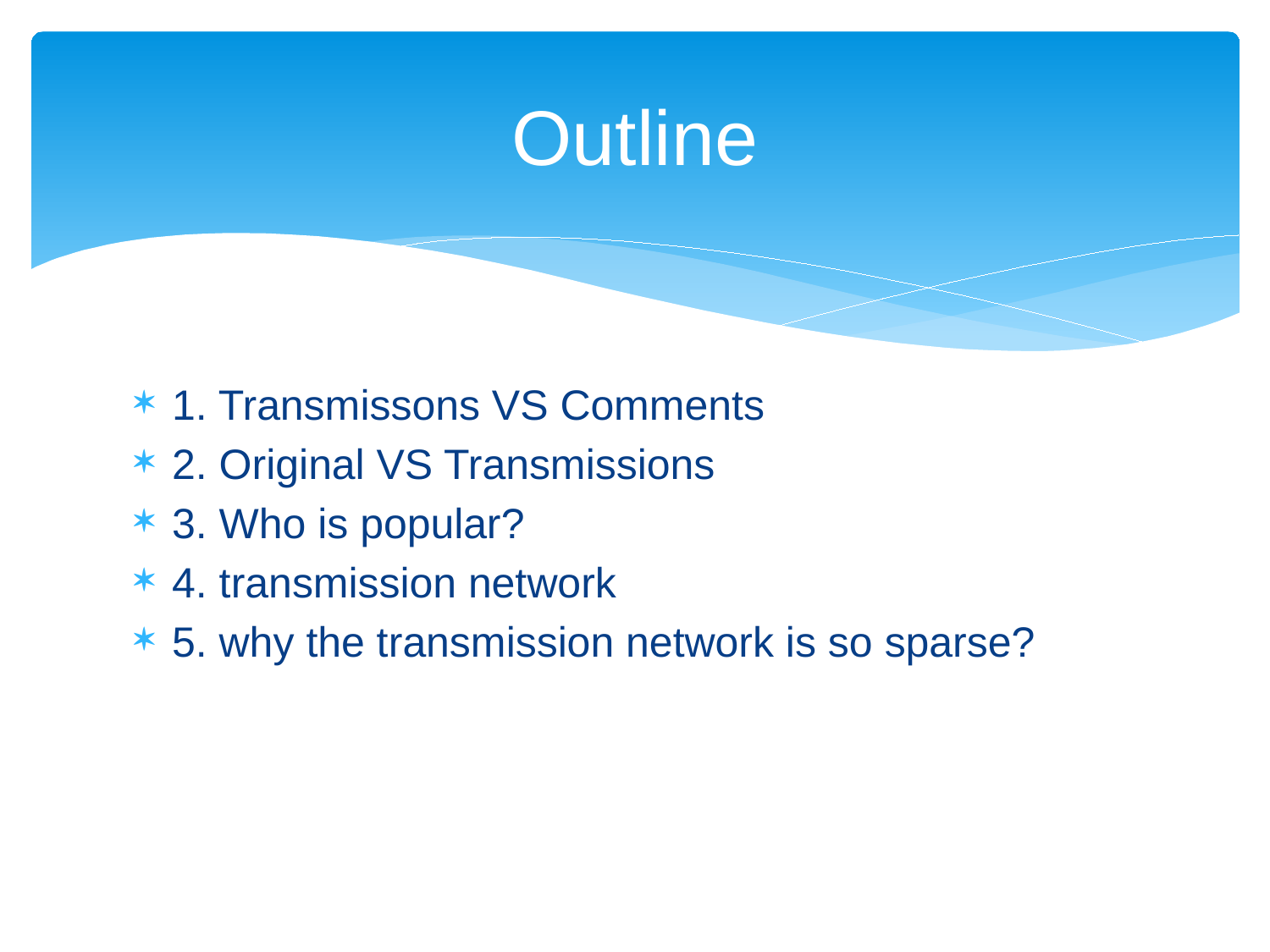

# Outline
1. Transmissons VS Comments
2. Original VS Transmissions
3. Who is popular?
4. transmission network
5. why the transmission network is so sparse?